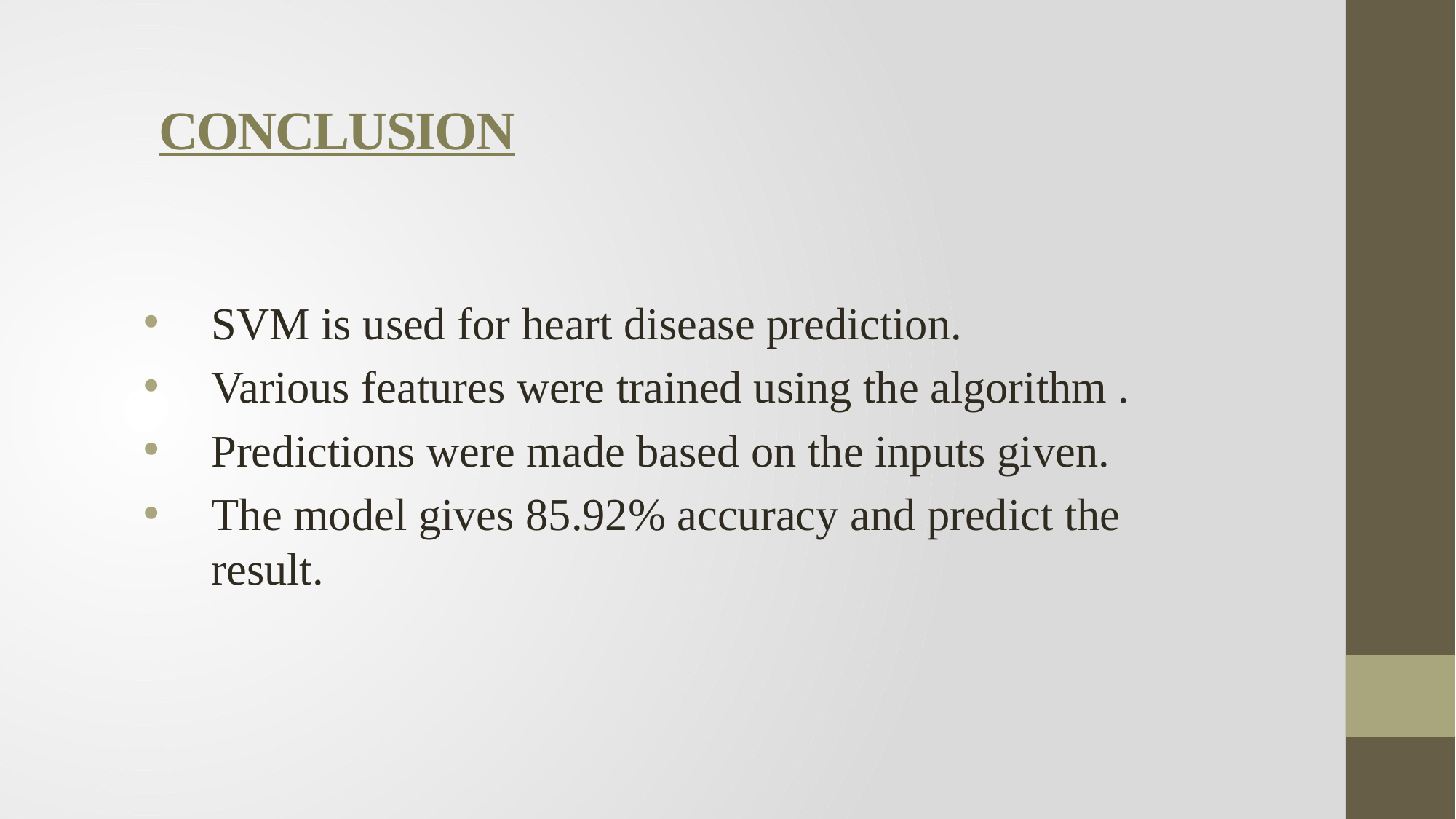

# CONCLUSION
SVM is used for heart disease prediction.
Various features were trained using the algorithm .
Predictions were made based on the inputs given.
The model gives 85.92% accuracy and predict the result.